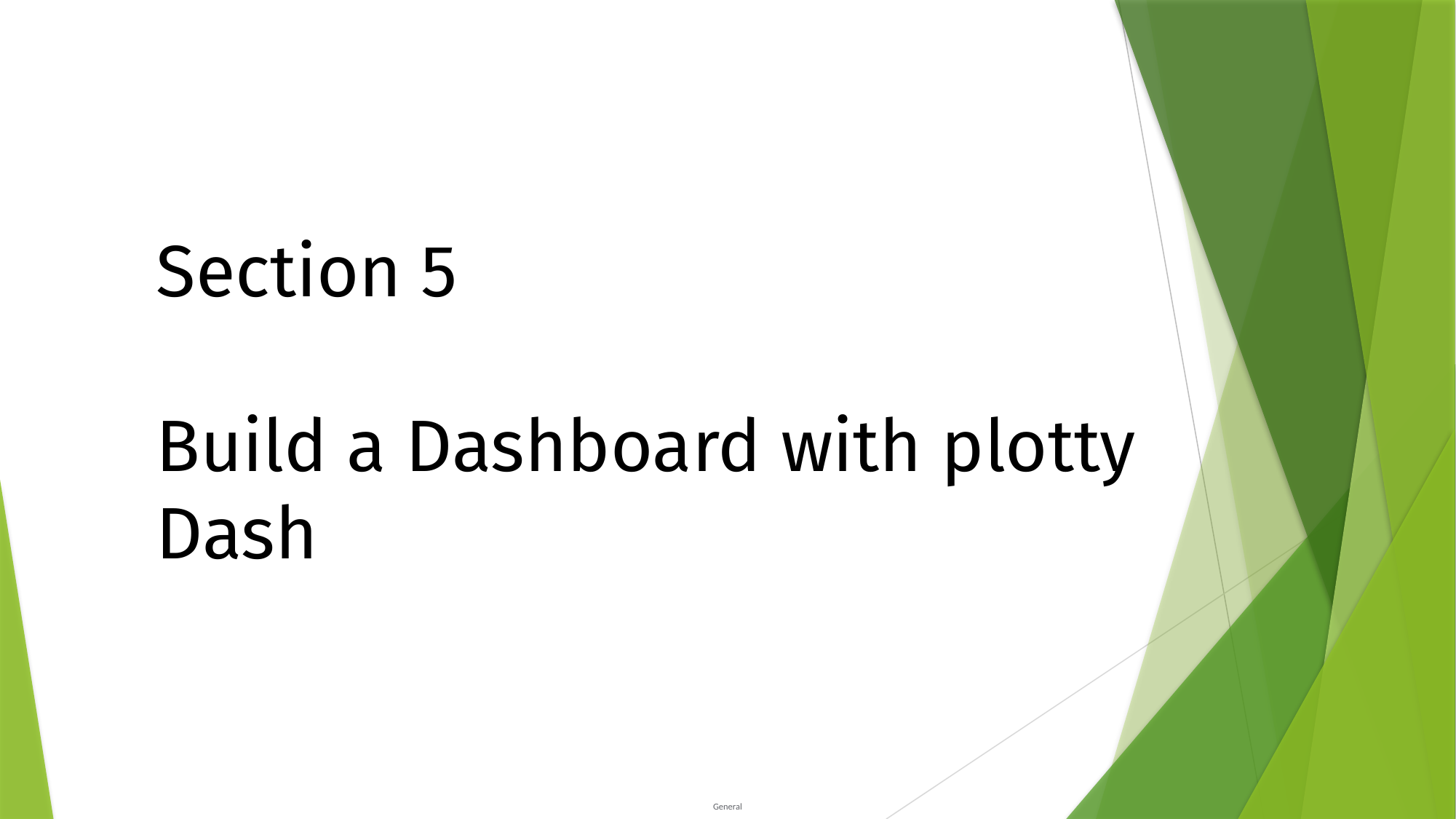

Section 5

Build a Dashboard with plotty Dash